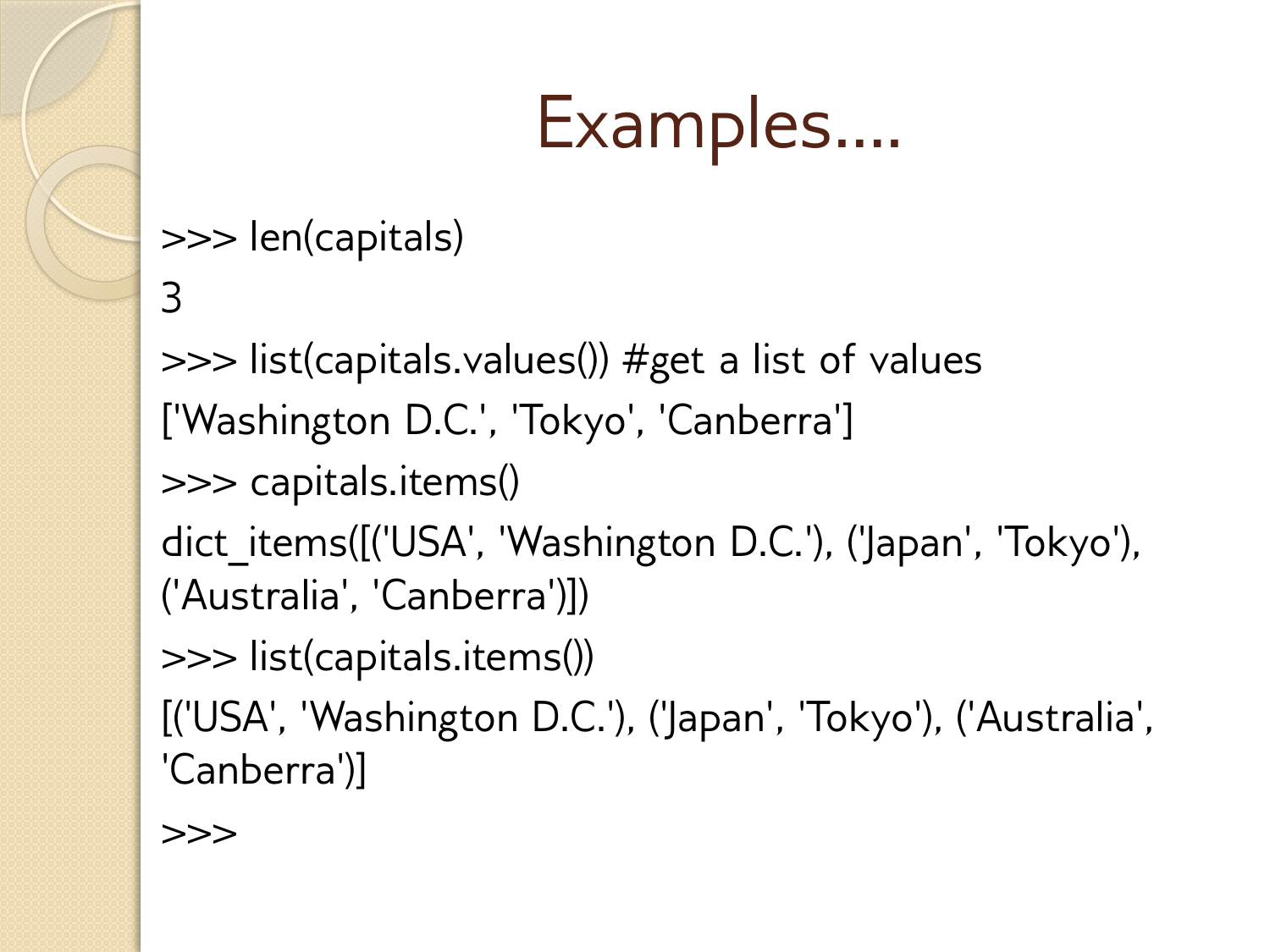

# Examples….
>>> len(capitals)
3
>>> list(capitals.values()) #get a list of values
['Washington D.C.', 'Tokyo', 'Canberra']
>>> capitals.items()
dict_items([('USA', 'Washington D.C.'), ('Japan', 'Tokyo'), ('Australia', 'Canberra')])
>>> list(capitals.items())
[('USA', 'Washington D.C.'), ('Japan', 'Tokyo'), ('Australia', 'Canberra')]
>>>